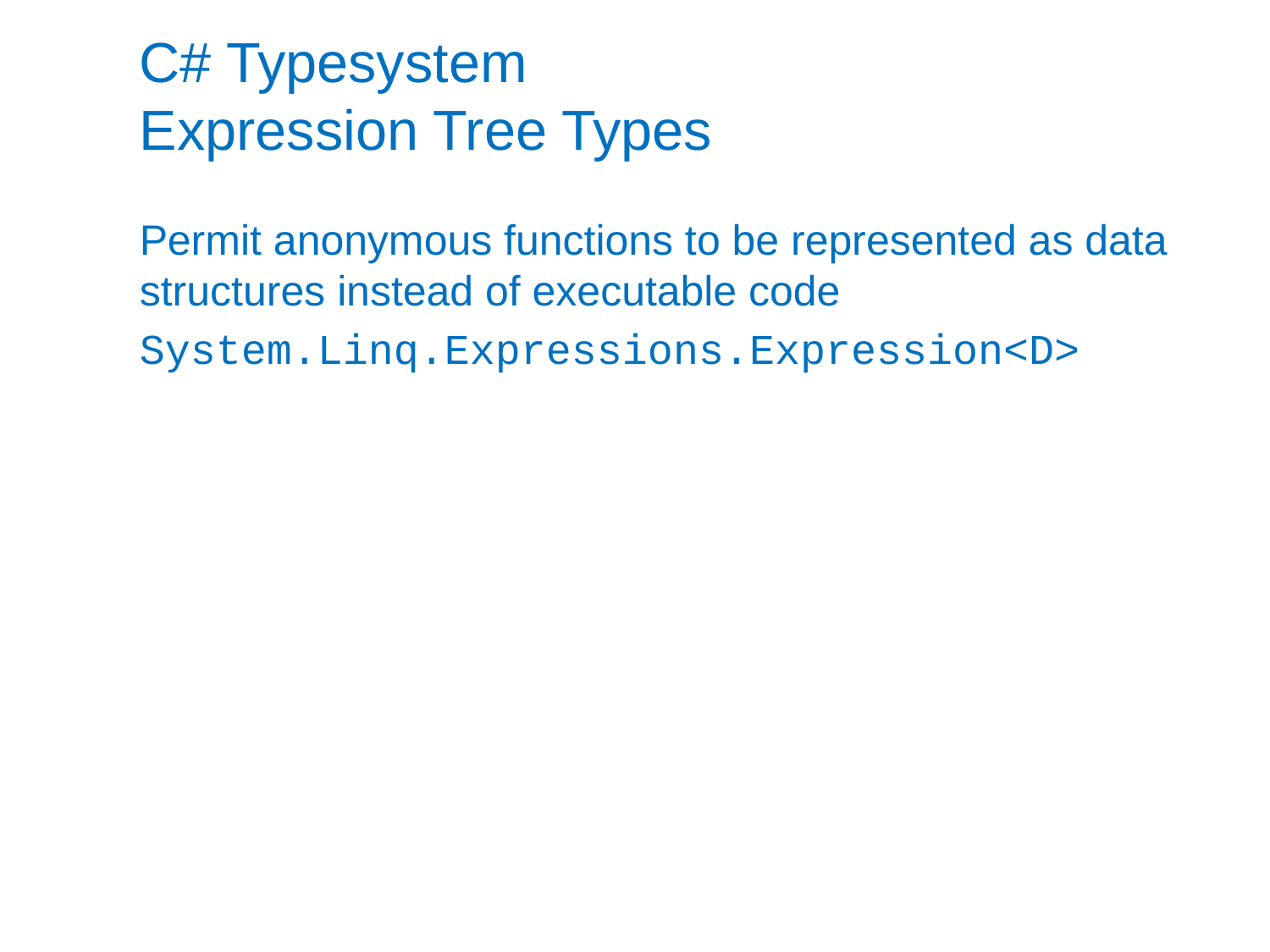

# C# Typesystem Expression Tree Types
Permit anonymous functions to be represented as data structures instead of executable code
System.Linq.Expressions.Expression<D>